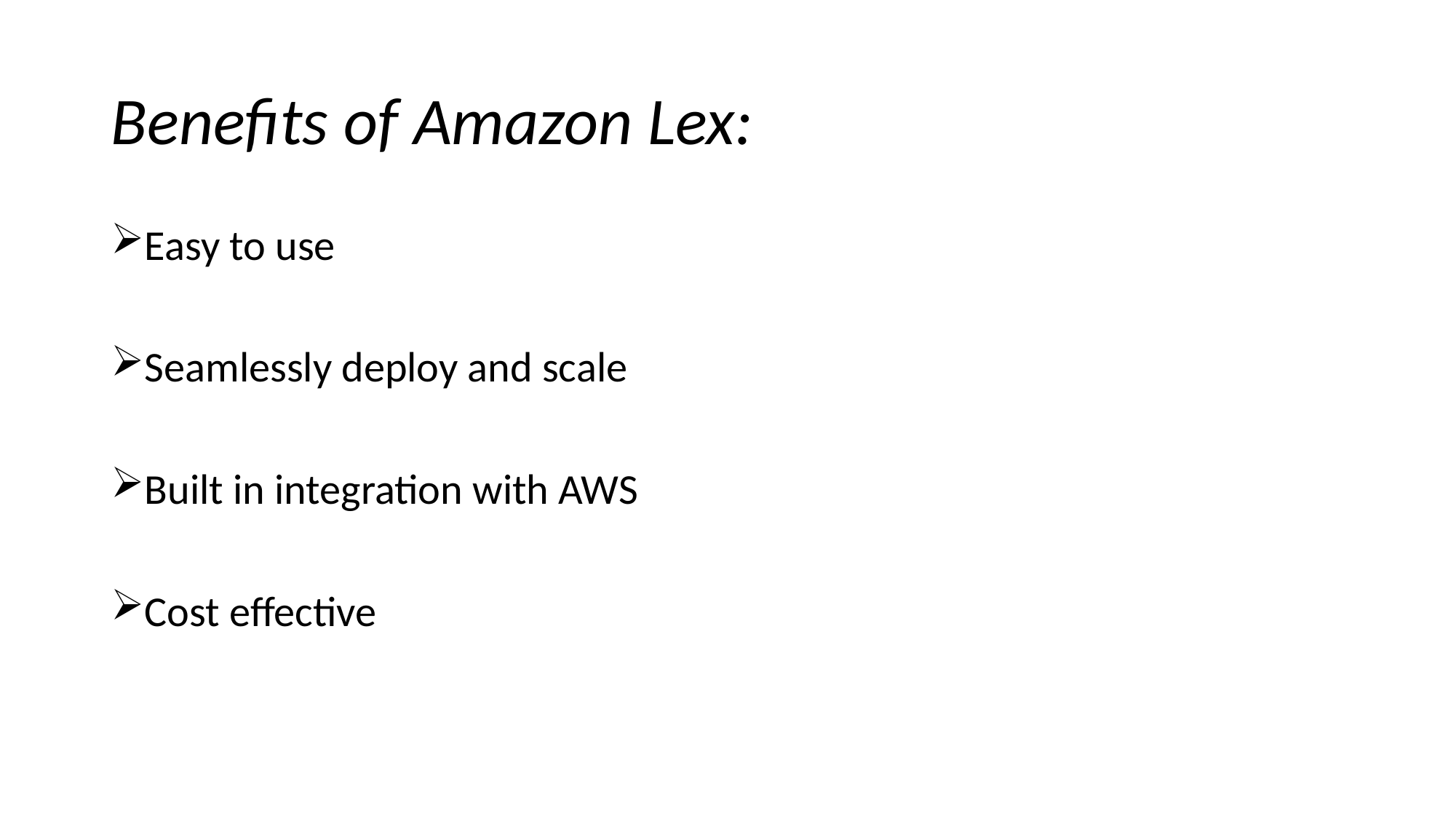

# Benefits of Amazon Lex:
Easy to use

Seamlessly deploy and scale

Built in integration with AWS

Cost effective